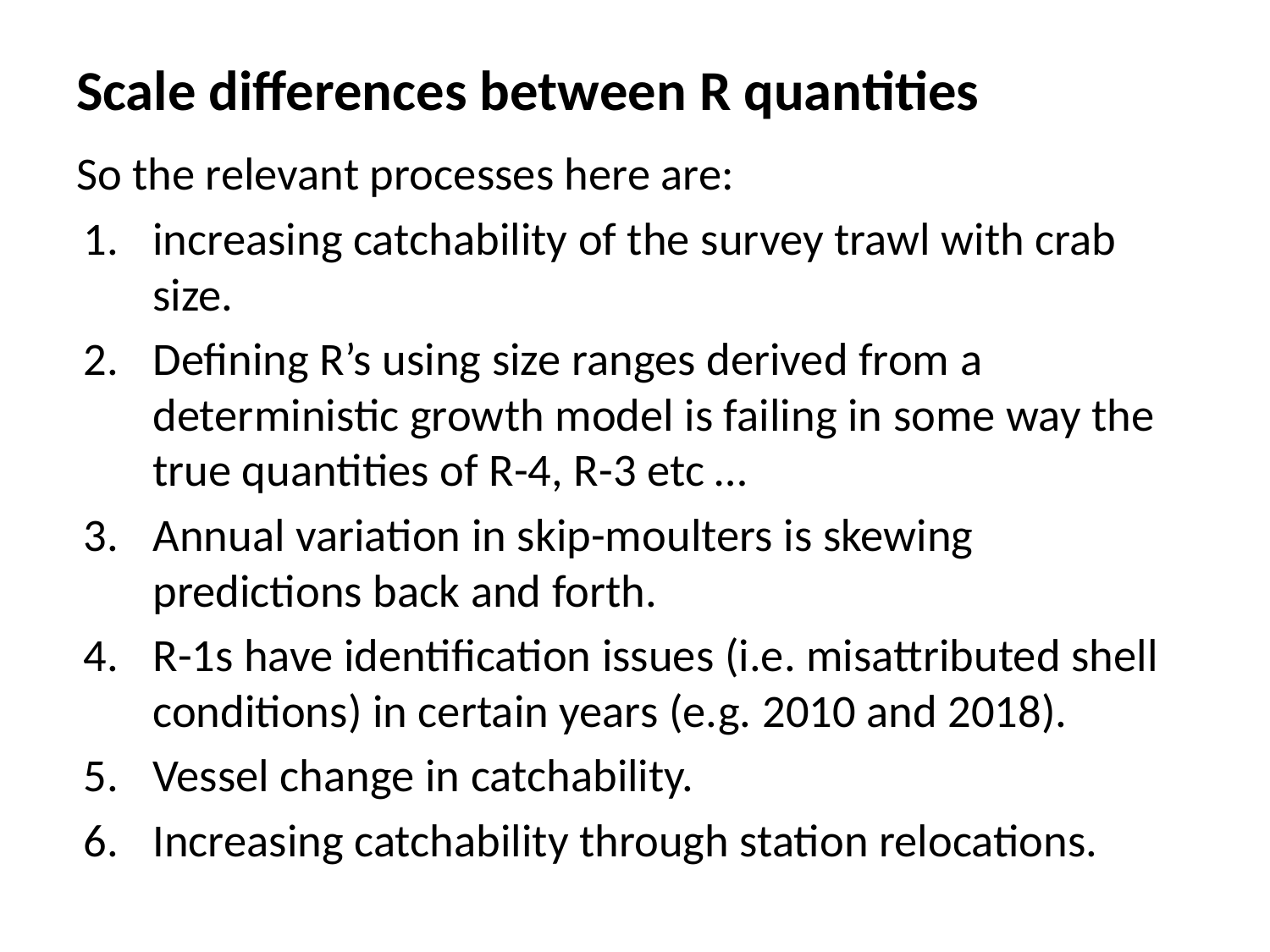

# Scale differences between R quantities
So the relevant processes here are:
increasing catchability of the survey trawl with crab size.
Defining R’s using size ranges derived from a deterministic growth model is failing in some way the true quantities of R-4, R-3 etc …
Annual variation in skip-moulters is skewing predictions back and forth.
R-1s have identification issues (i.e. misattributed shell conditions) in certain years (e.g. 2010 and 2018).
Vessel change in catchability.
Increasing catchability through station relocations.